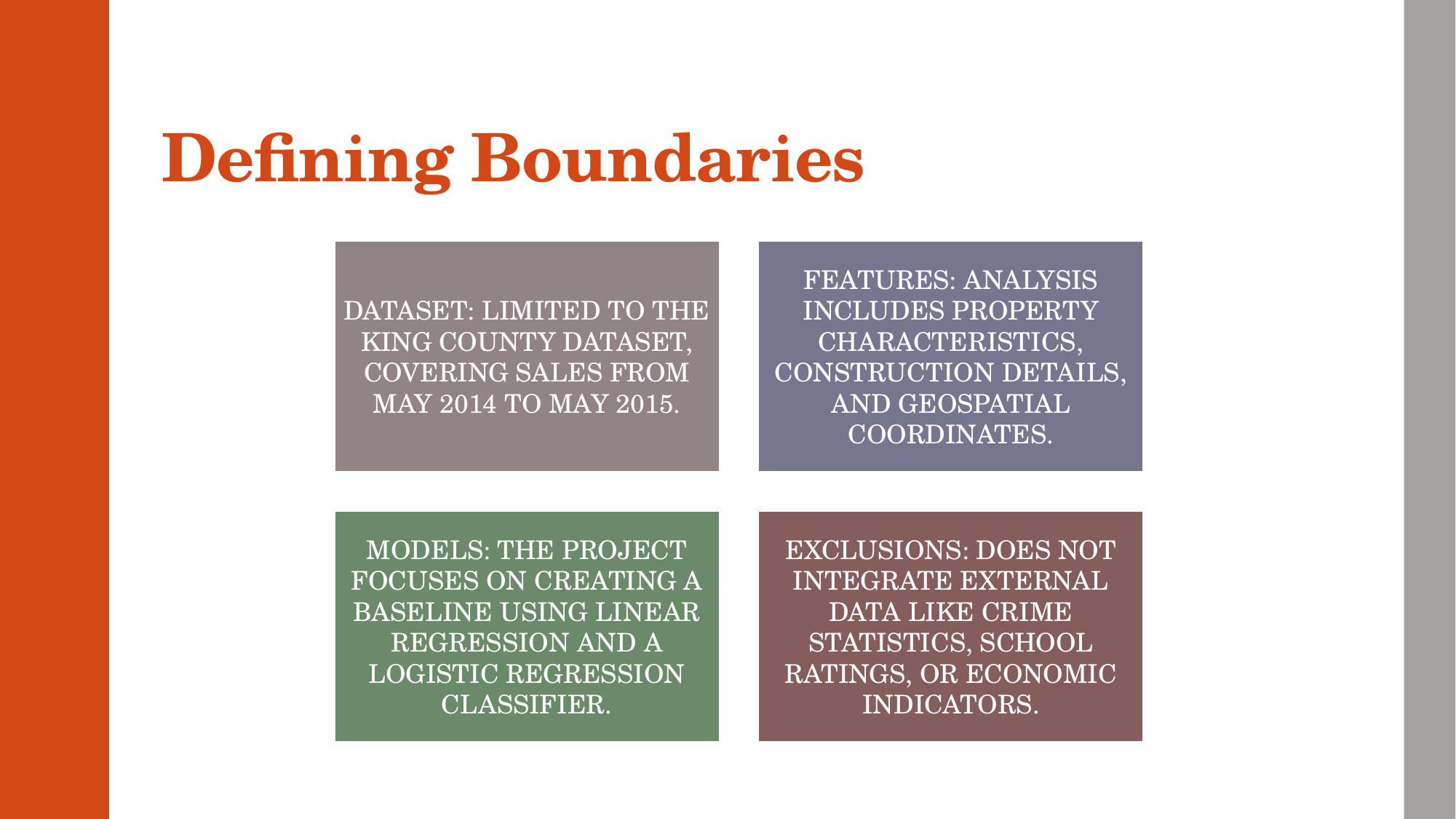

# Defining Boundaries
Dataset: Limited to the King County dataset, covering sales from May 2014 to May 2015.
Features: Analysis includes property characteristics, construction details, and geospatial coordinates.
Models: The project focuses on creating a baseline using Linear Regression and a Logistic Regression classifier.
Exclusions: Does not integrate external data like crime statistics, school ratings, or economic indicators.